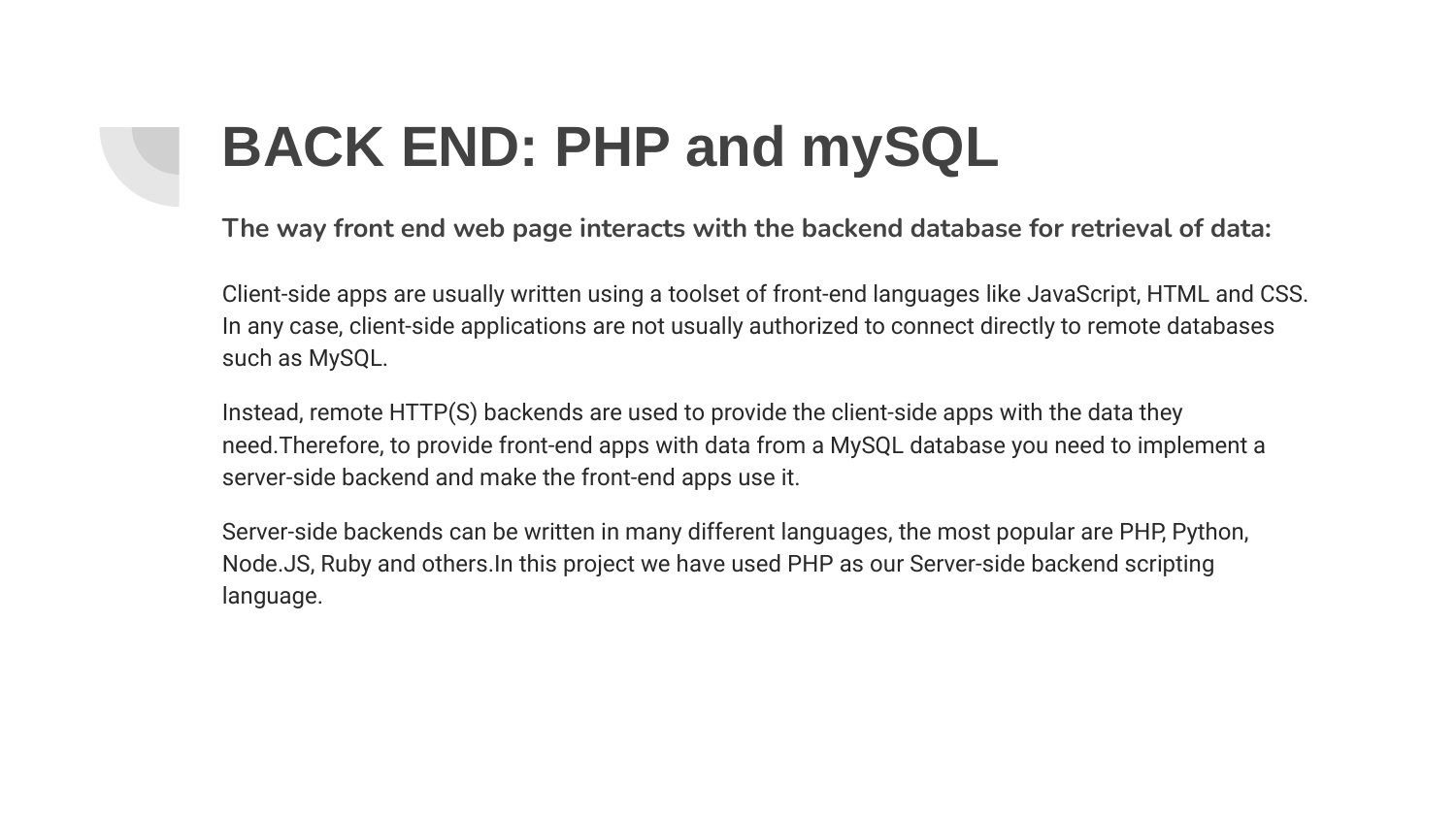

# BACK END: PHP and mySQL
The way front end web page interacts with the backend database for retrieval of data:
Client-side apps are usually written using a toolset of front-end languages like JavaScript, HTML and CSS. In any case, client-side applications are not usually authorized to connect directly to remote databases such as MySQL.
Instead, remote HTTP(S) backends are used to provide the client-side apps with the data they need.Therefore, to provide front-end apps with data from a MySQL database you need to implement a server-side backend and make the front-end apps use it.
Server-side backends can be written in many different languages, the most popular are PHP, Python, Node.JS, Ruby and others.In this project we have used PHP as our Server-side backend scripting  language.